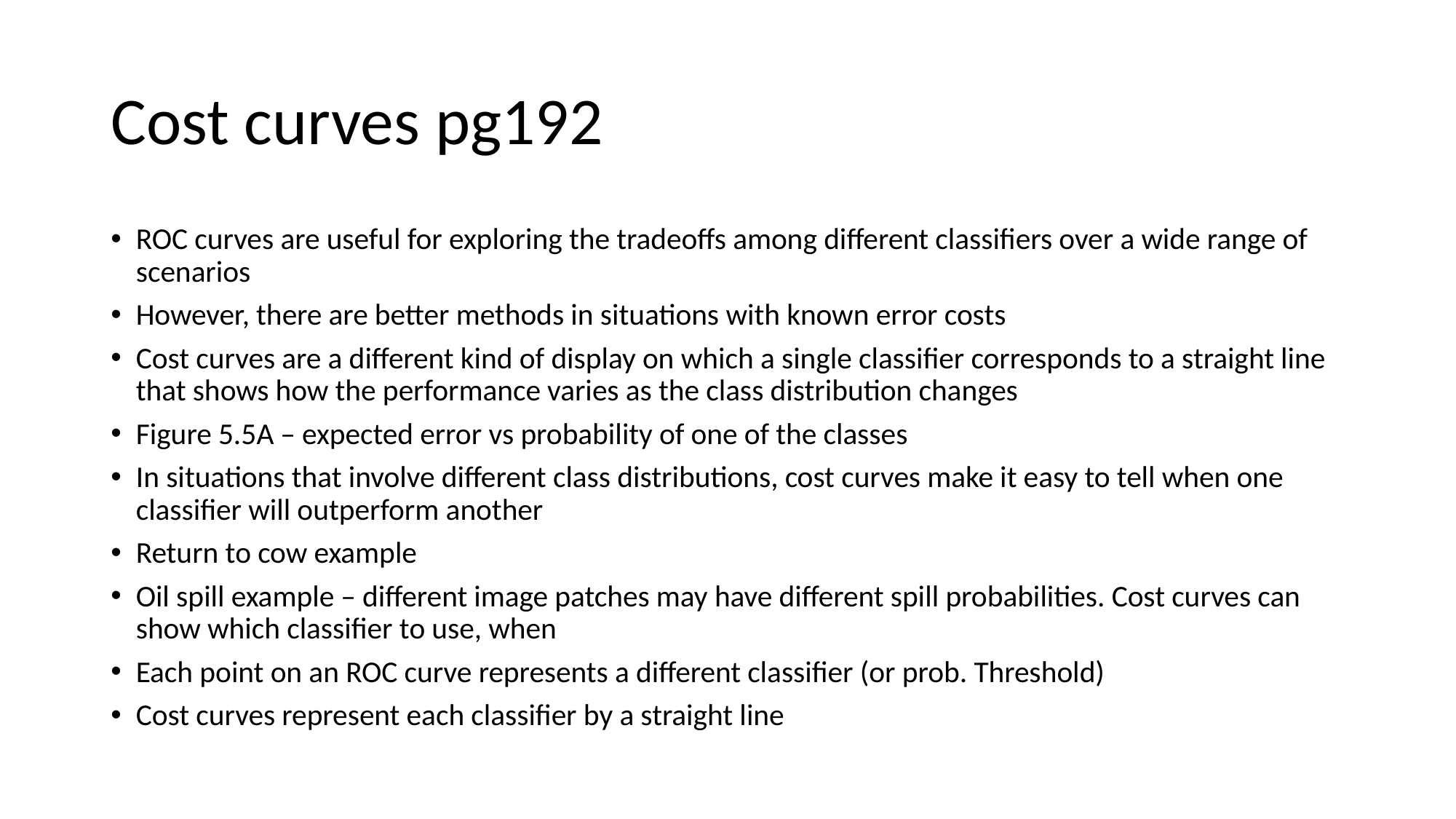

# Cost curves pg192
ROC curves are useful for exploring the tradeoffs among different classifiers over a wide range of scenarios
However, there are better methods in situations with known error costs
Cost curves are a different kind of display on which a single classifier corresponds to a straight line that shows how the performance varies as the class distribution changes
Figure 5.5A – expected error vs probability of one of the classes
In situations that involve different class distributions, cost curves make it easy to tell when one classifier will outperform another
Return to cow example
Oil spill example – different image patches may have different spill probabilities. Cost curves can show which classifier to use, when
Each point on an ROC curve represents a different classifier (or prob. Threshold)
Cost curves represent each classifier by a straight line